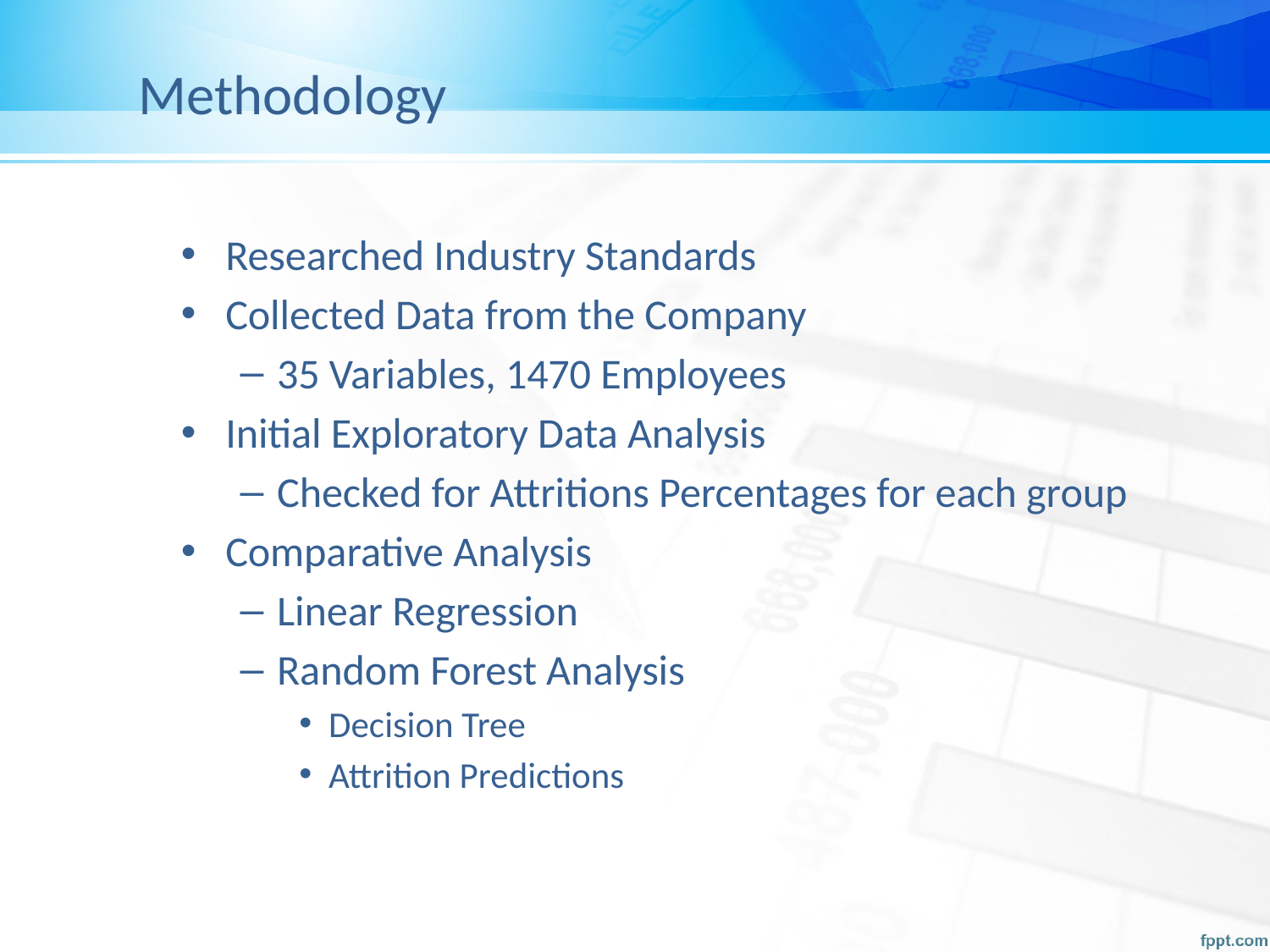

# Methodology
Researched Industry Standards
Collected Data from the Company
35 Variables, 1470 Employees
Initial Exploratory Data Analysis
Checked for Attritions Percentages for each group
Comparative Analysis
Linear Regression
Random Forest Analysis
Decision Tree
Attrition Predictions